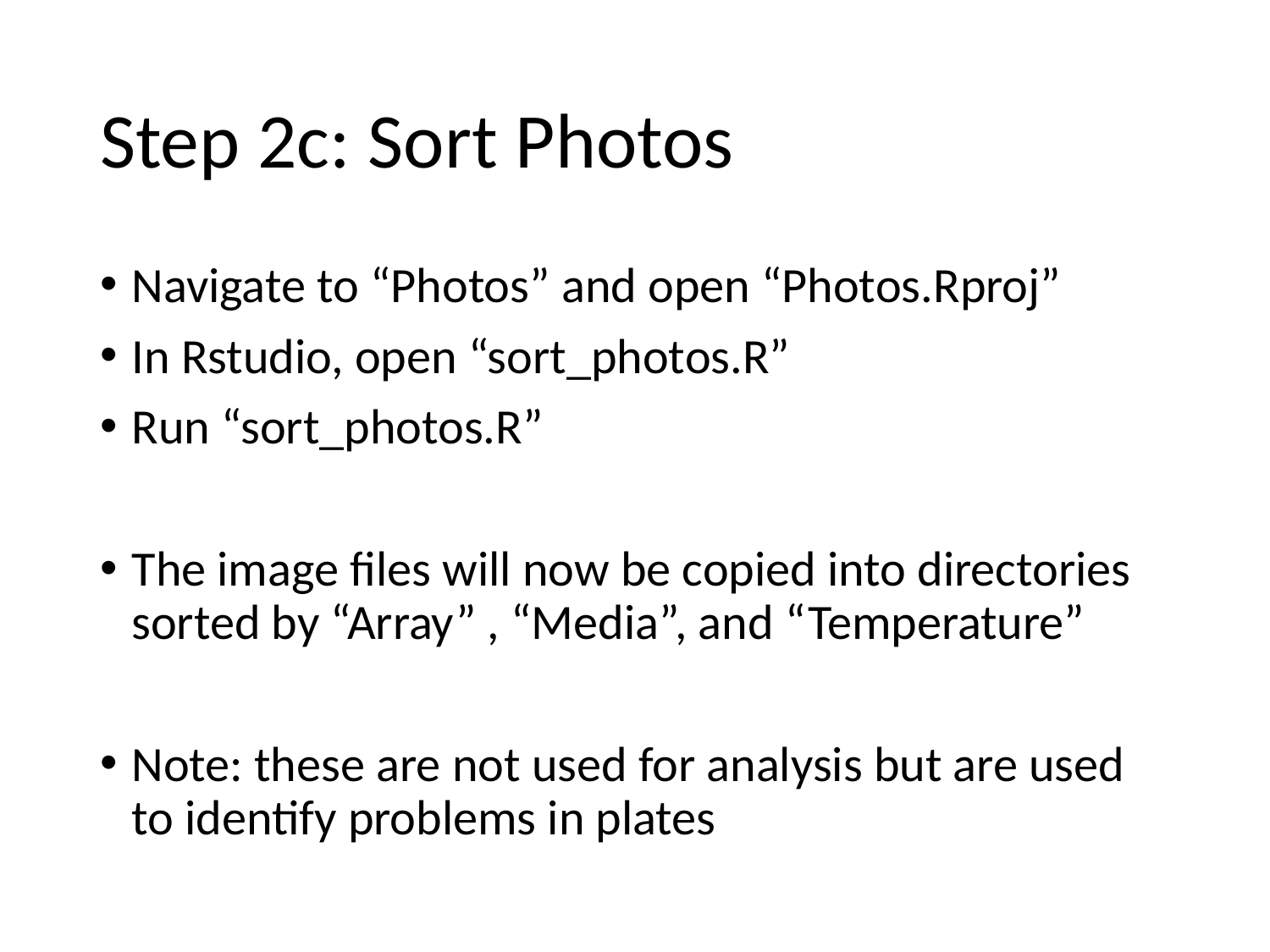

# Step 2c: Sort Photos
Navigate to “Photos” and open “Photos.Rproj”
In Rstudio, open “sort_photos.R”
Run “sort_photos.R”

The image files will now be copied into directories sorted by “Array” , “Media”, and “Temperature”

Note: these are not used for analysis but are used to identify problems in plates